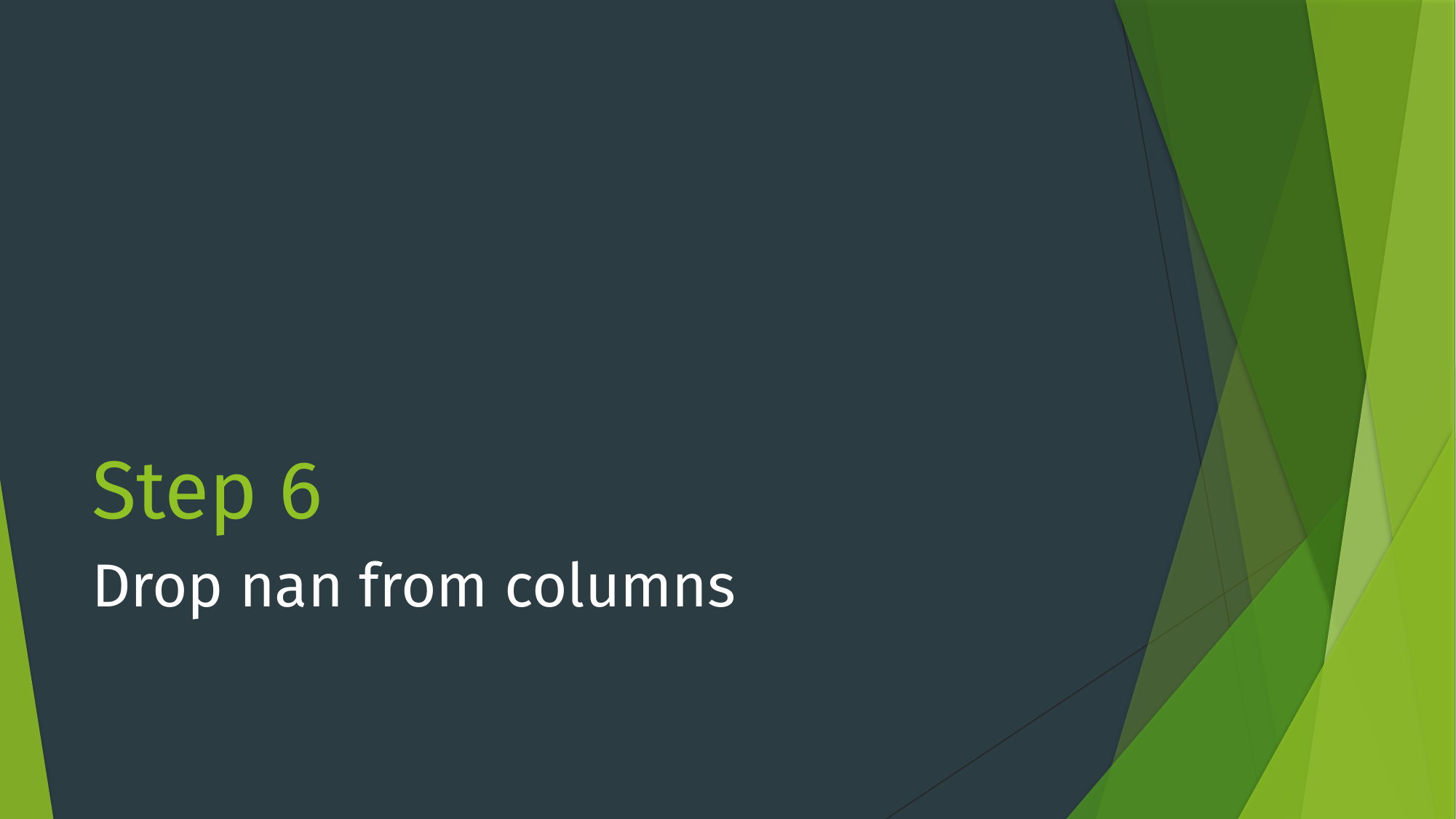

# Step 6
Drop nan from columns